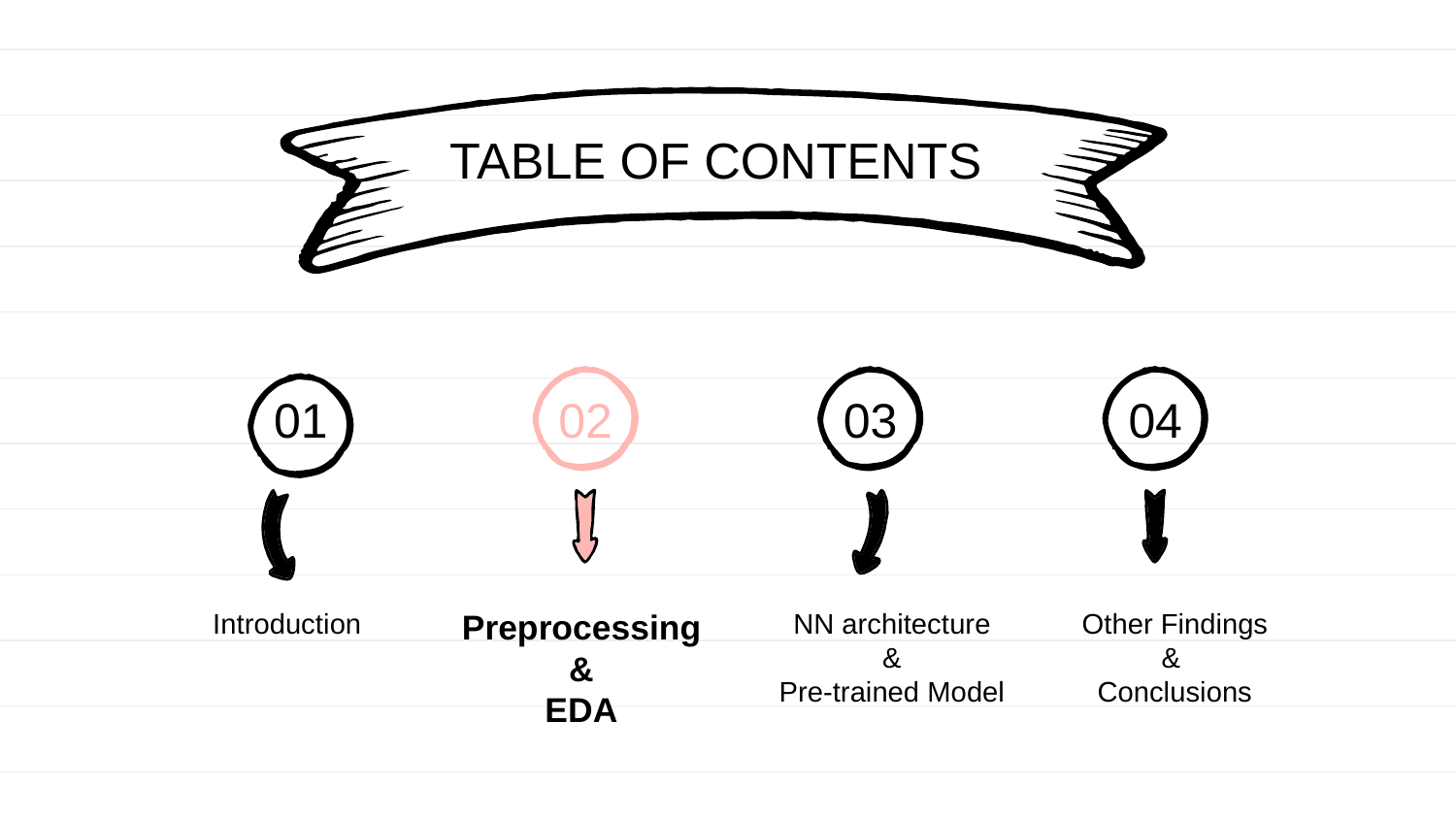

TABLE OF CONTENTS

# 01
02
03
04

Introduction
Preprocessing
 &
EDA
NN architecture
&
Pre-trained Model
Other Findings
&
Conclusions